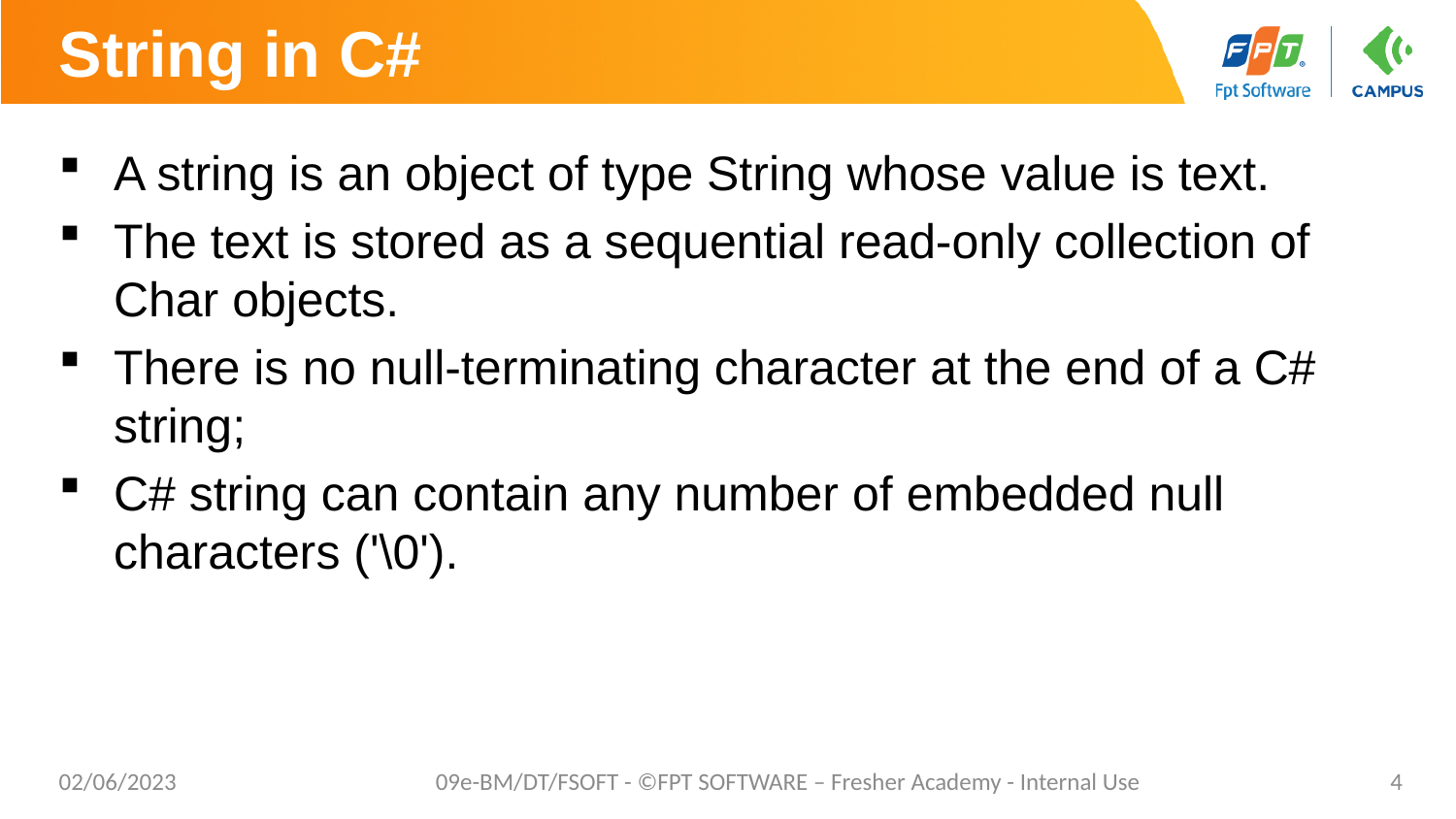

# String in C#
A string is an object of type String whose value is text.
The text is stored as a sequential read-only collection of Char objects.
There is no null-terminating character at the end of a C# string;
C# string can contain any number of embedded null characters ('\0').
02/06/2023
09e-BM/DT/FSOFT - ©FPT SOFTWARE – Fresher Academy - Internal Use
4